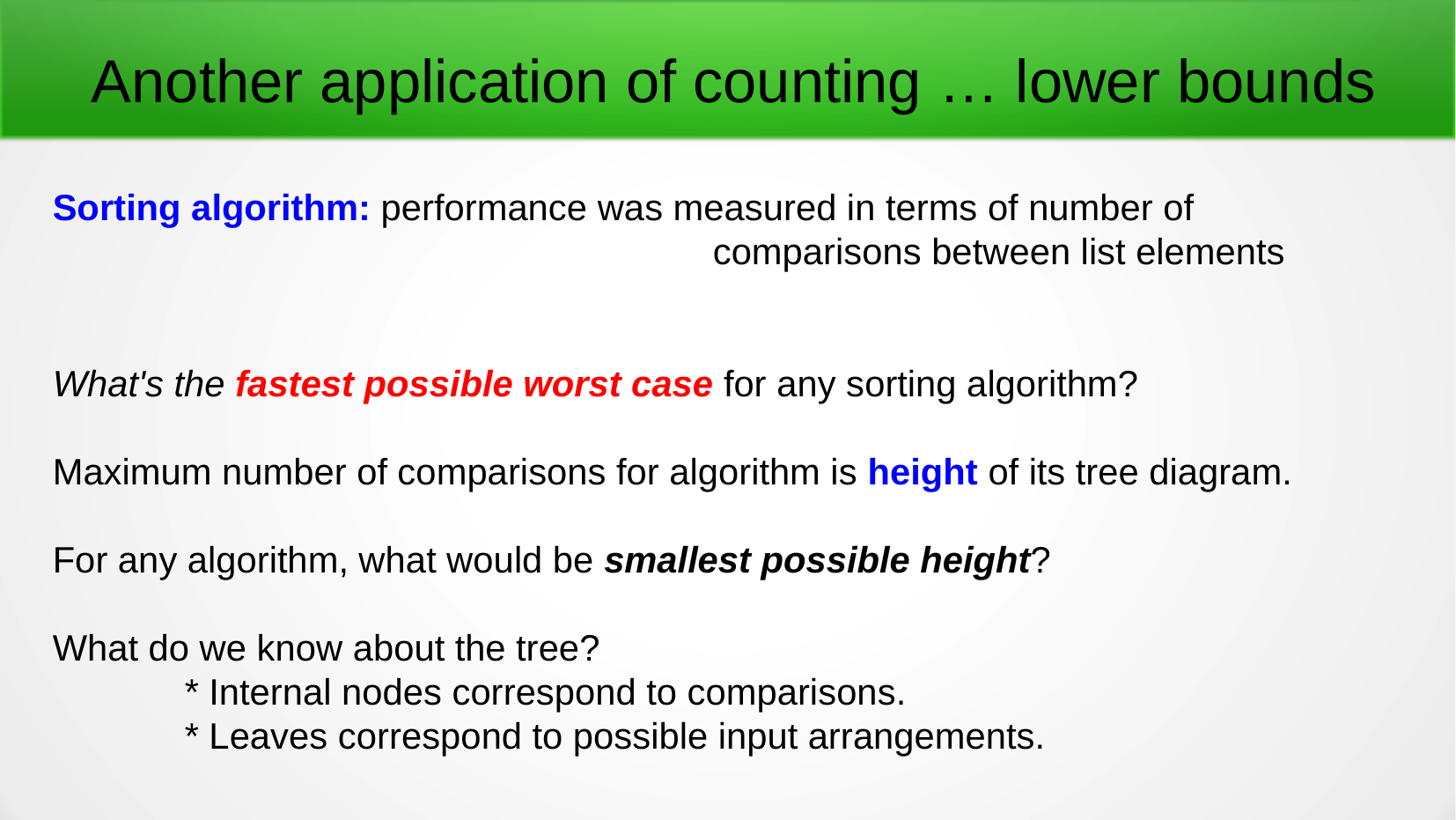

Another application of counting … lower bounds
Sorting algorithm: performance was measured in terms of number of
					comparisons between list elements

What's the fastest possible worst case for any sorting algorithm?

Maximum number of comparisons for algorithm is height of its tree diagram.

For any algorithm, what would be smallest possible height?

What do we know about the tree?
	* Internal nodes correspond to comparisons.
	* Leaves correspond to possible input arrangements.